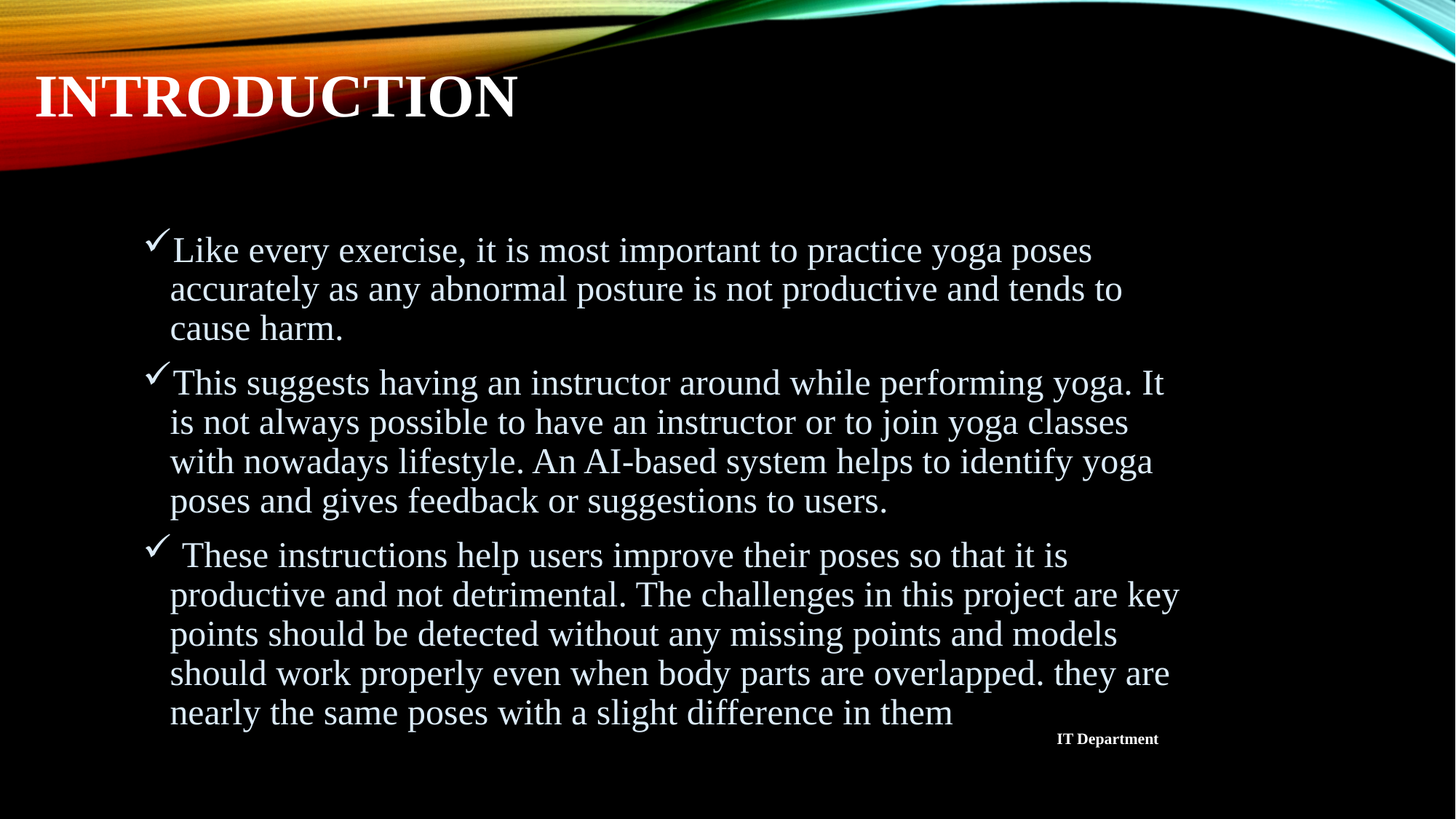

# INTRODUCTION

Like every exercise, it is most important to practice yoga poses accurately as any abnormal posture is not productive and tends to cause harm.
This suggests having an instructor around while performing yoga. It is not always possible to have an instructor or to join yoga classes with nowadays lifestyle. An AI-based system helps to identify yoga poses and gives feedback or suggestions to users.
 These instructions help users improve their poses so that it is productive and not detrimental. The challenges in this project are key points should be detected without any missing points and models should work properly even when body parts are overlapped. they are nearly the same poses with a slight difference in them
IT Department